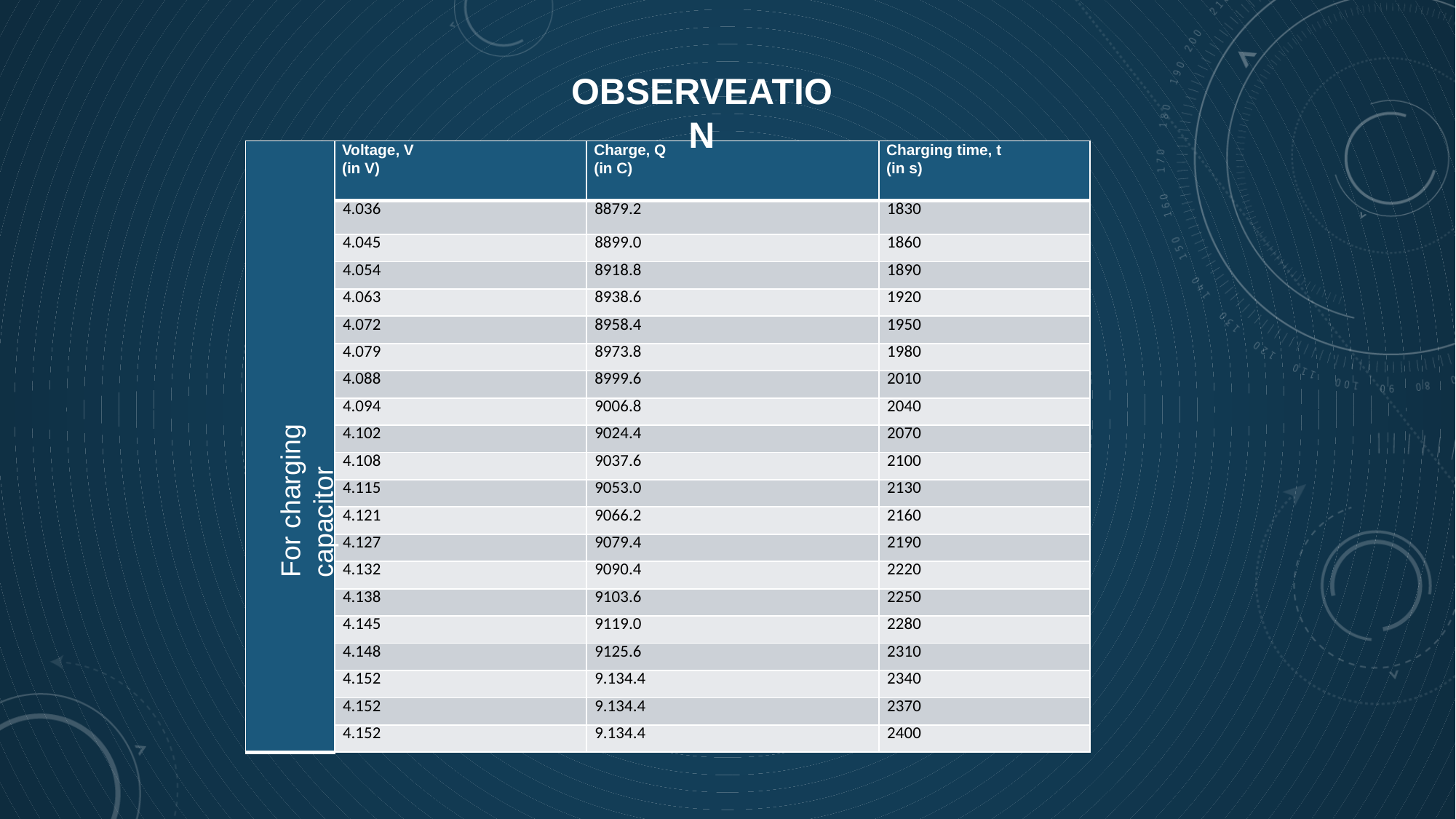

OBSERVEATION
|  | Voltage, V (in V) | Charge, Q (in C) | Charging time, t (in s) |
| --- | --- | --- | --- |
|  | 4.036 | 8879.2 | 1830 |
|  | 4.045 | 8899.0 | 1860 |
|  | 4.054 | 8918.8 | 1890 |
|  | 4.063 | 8938.6 | 1920 |
|  | 4.072 | 8958.4 | 1950 |
|  | 4.079 | 8973.8 | 1980 |
|  | 4.088 | 8999.6 | 2010 |
|  | 4.094 | 9006.8 | 2040 |
|  | 4.102 | 9024.4 | 2070 |
|  | 4.108 | 9037.6 | 2100 |
|  | 4.115 | 9053.0 | 2130 |
|  | 4.121 | 9066.2 | 2160 |
|  | 4.127 | 9079.4 | 2190 |
|  | 4.132 | 9090.4 | 2220 |
|  | 4.138 | 9103.6 | 2250 |
|  | 4.145 | 9119.0 | 2280 |
|  | 4.148 | 9125.6 | 2310 |
|  | 4.152 | 9.134.4 | 2340 |
|  | 4.152 | 9.134.4 | 2370 |
|  | 4.152 | 9.134.4 | 2400 |
For charging capacitor